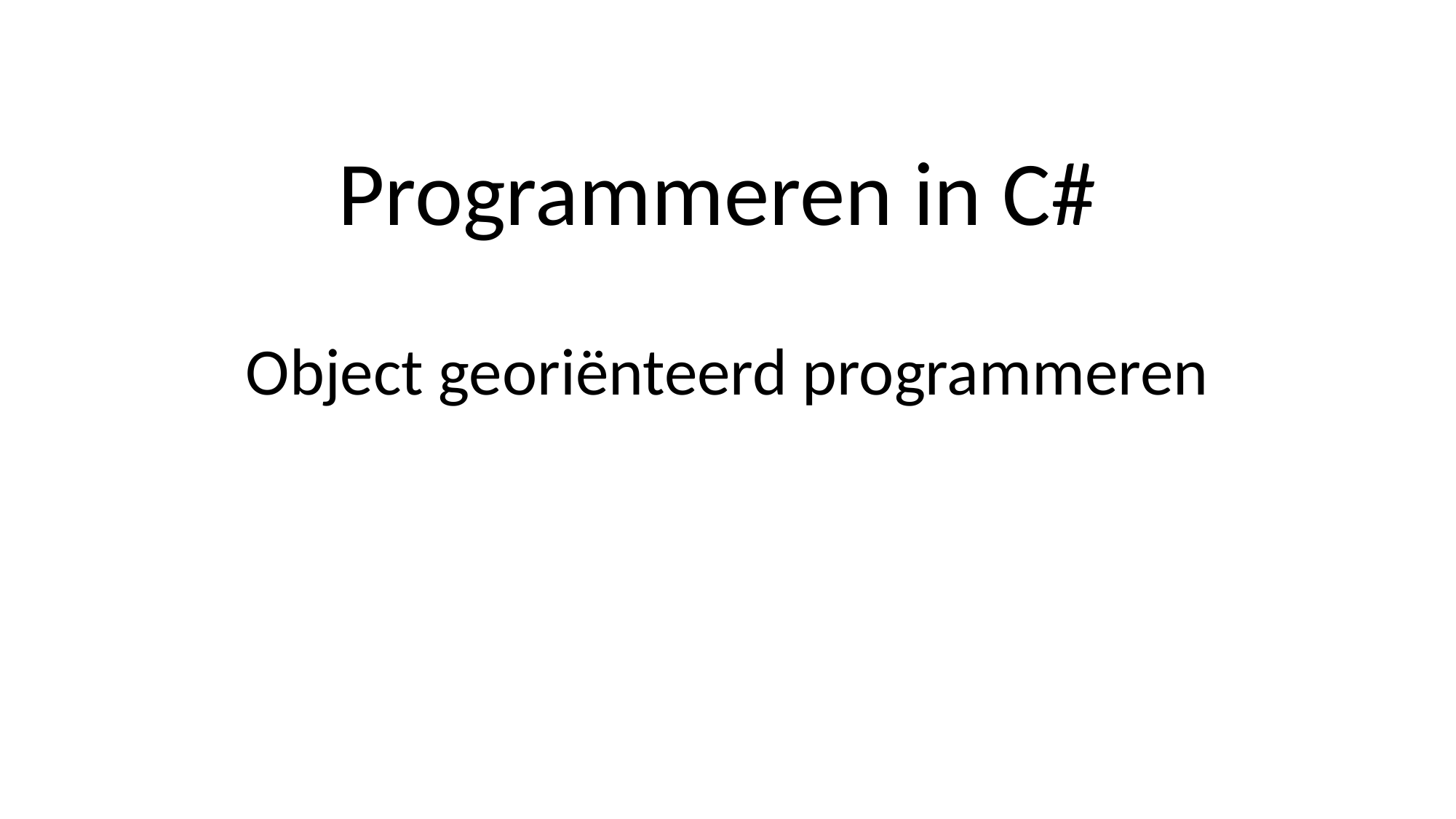

# Programmeren in C#
Object georiënteerd programmeren